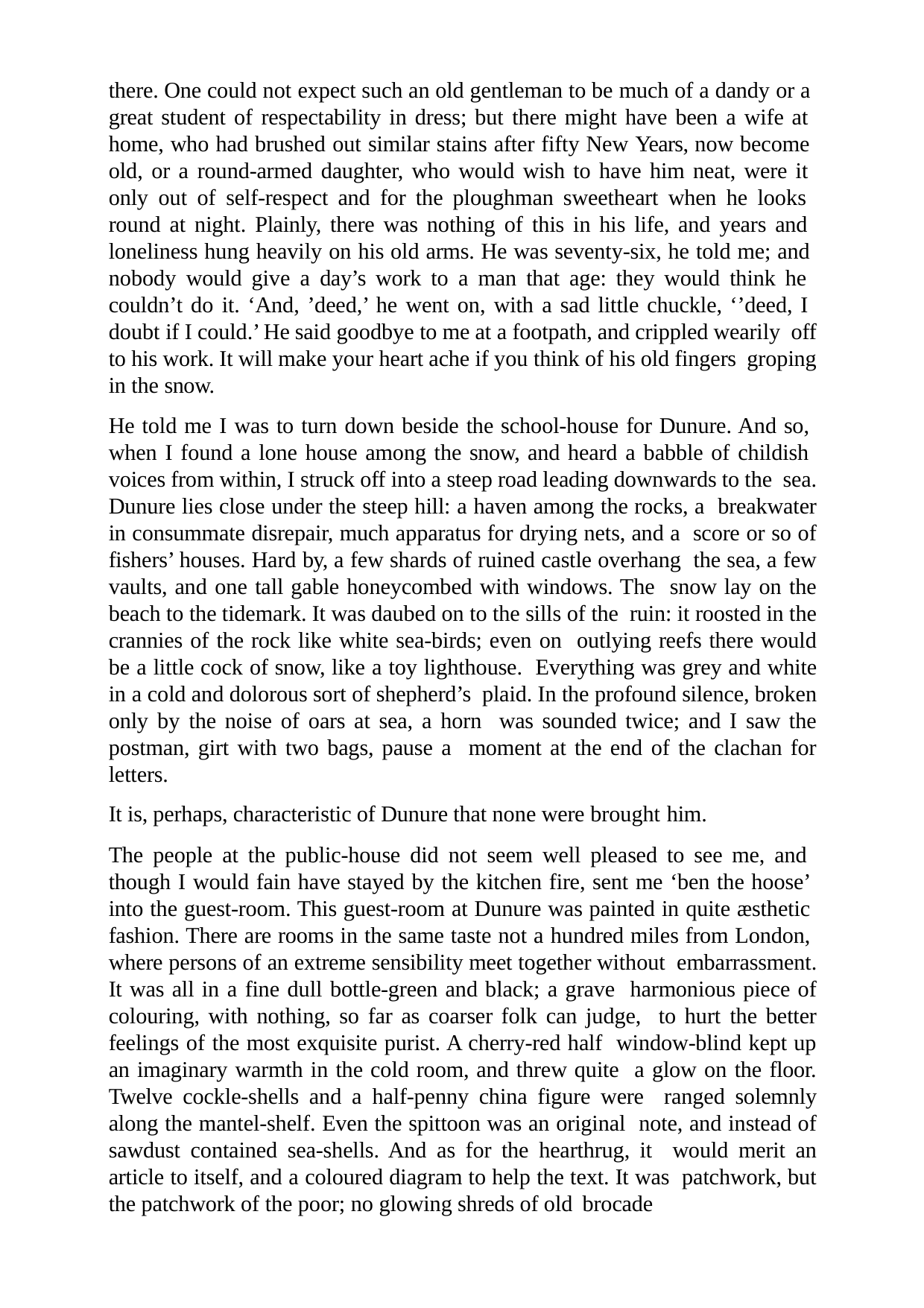

there. One could not expect such an old gentleman to be much of a dandy or a  great student of respectability in dress; but there might have been a wife at  home, who had brushed out similar stains after fifty New Years, now become  old, or a round-armed daughter, who would wish to have him neat, were it  only out of self-respect and for the ploughman sweetheart when he looks  round at night. Plainly, there was nothing of this in his life, and years and  loneliness hung heavily on his old arms. He was seventy-six, he told me; and  nobody would give a day’s work to a man that age: they would think he  couldn’t do it. ‘And, ’deed,’ he went on, with a sad little chuckle, ‘’deed, I  doubt if I could.’ He said goodbye to me at a footpath, and crippled wearily  off to his work. It will make your heart ache if you think of his old fingers  groping in the snow.
He told me I was to turn down beside the school-house for Dunure. And so,  when I found a lone house among the snow, and heard a babble of childish  voices from within, I struck off into a steep road leading downwards to the  sea. Dunure lies close under the steep hill: a haven among the rocks, a  breakwater in consummate disrepair, much apparatus for drying nets, and a  score or so of fishers’ houses. Hard by, a few shards of ruined castle overhang  the sea, a few vaults, and one tall gable honeycombed with windows. The  snow lay on the beach to the tidemark. It was daubed on to the sills of the  ruin: it roosted in the crannies of the rock like white sea-birds; even on  outlying reefs there would be a little cock of snow, like a toy lighthouse.  Everything was grey and white in a cold and dolorous sort of shepherd’s  plaid. In the profound silence, broken only by the noise of oars at sea, a horn  was sounded twice; and I saw the postman, girt with two bags, pause a  moment at the end of the clachan for letters.
It is, perhaps, characteristic of Dunure that none were brought him.
The people at the public-house did not seem well pleased to see me, and  though I would fain have stayed by the kitchen fire, sent me ‘ben the hoose’  into the guest-room. This guest-room at Dunure was painted in quite æsthetic  fashion. There are rooms in the same taste not a hundred miles from London,  where persons of an extreme sensibility meet together without  embarrassment. It was all in a fine dull bottle-green and black; a grave  harmonious piece of colouring, with nothing, so far as coarser folk can judge,  to hurt the better feelings of the most exquisite purist. A cherry-red half  window-blind kept up an imaginary warmth in the cold room, and threw quite  a glow on the floor. Twelve cockle-shells and a half-penny china figure were  ranged solemnly along the mantel-shelf. Even the spittoon was an original  note, and instead of sawdust contained sea-shells. And as for the hearthrug, it  would merit an article to itself, and a coloured diagram to help the text. It was  patchwork, but the patchwork of the poor; no glowing shreds of old brocade